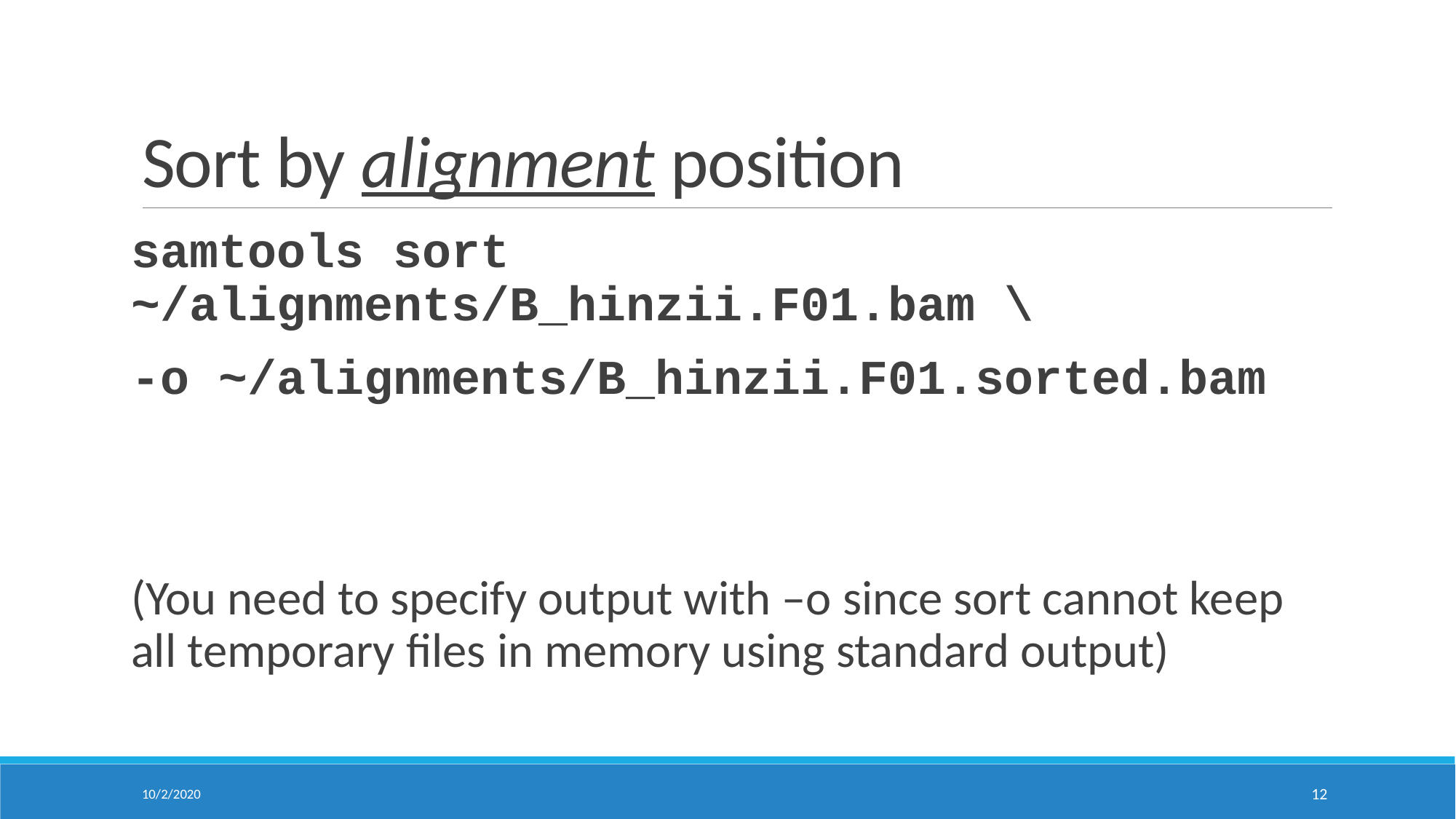

# Sort by alignment position
samtools sort ~/alignments/B_hinzii.F01.bam \
-o ~/alignments/B_hinzii.F01.sorted.bam

(You need to specify output with –o since sort cannot keep all temporary files in memory using standard output)
10/2/2020
12